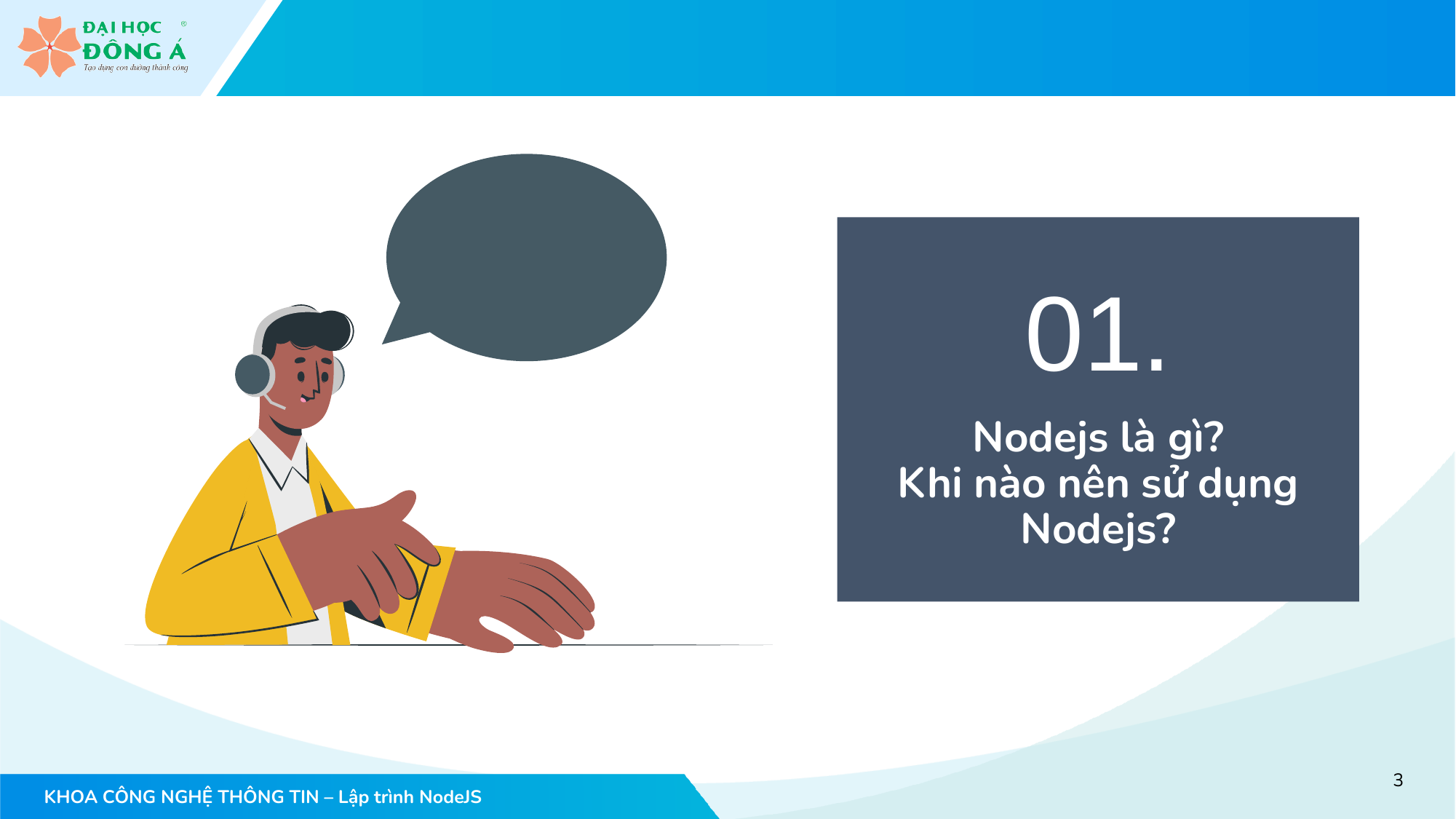

01.

Nodejs là gì?
Khi nào nên sử dụng Nodejs?
3
KHOA CÔNG NGHỆ THÔNG TIN – Lập trình NodeJS